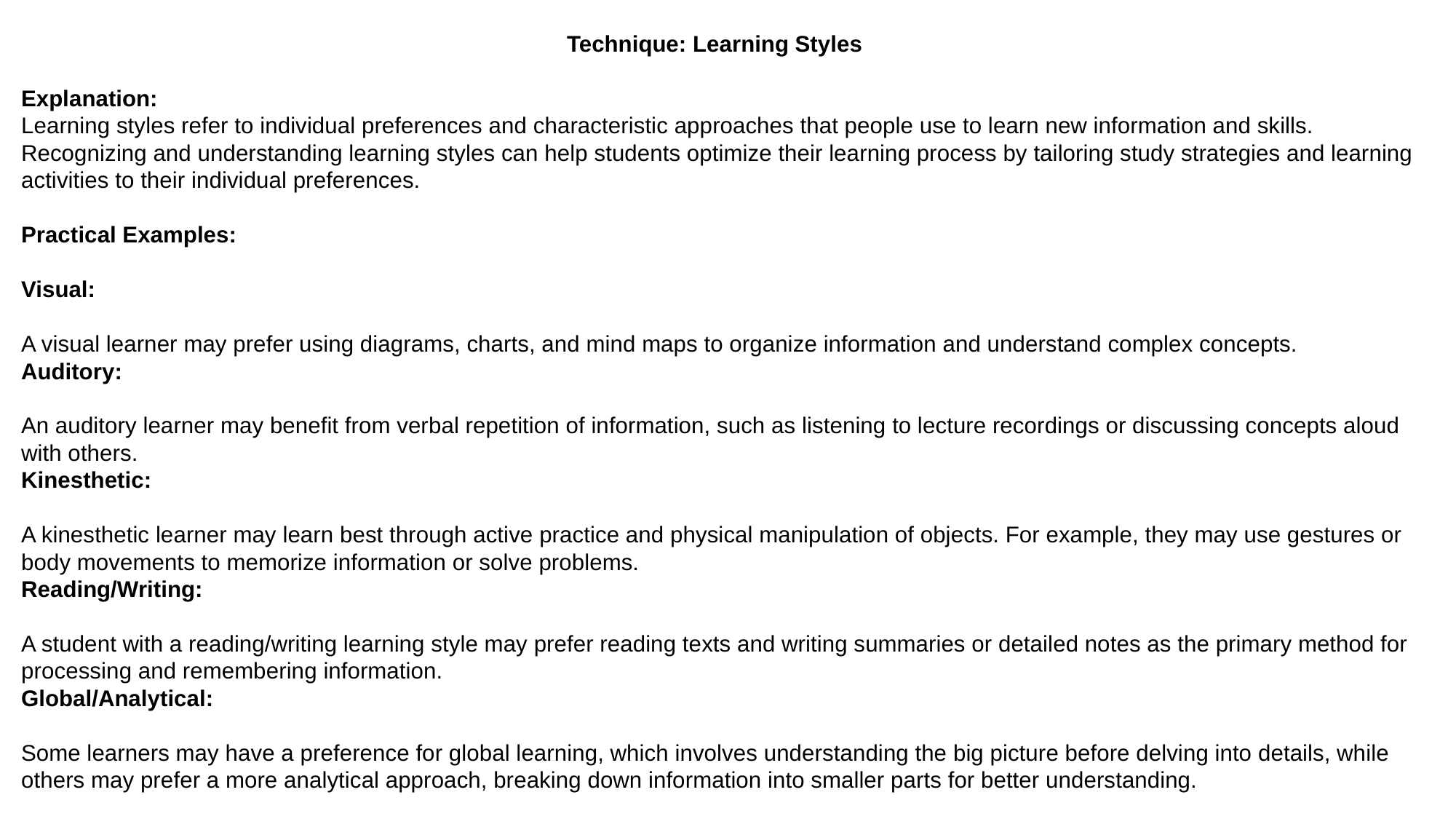

Technique: Learning Styles

Explanation:
Learning styles refer to individual preferences and characteristic approaches that people use to learn new information and skills. Recognizing and understanding learning styles can help students optimize their learning process by tailoring study strategies and learning activities to their individual preferences.

Practical Examples:

Visual:

A visual learner may prefer using diagrams, charts, and mind maps to organize information and understand complex concepts.
Auditory:

An auditory learner may benefit from verbal repetition of information, such as listening to lecture recordings or discussing concepts aloud with others.
Kinesthetic:

A kinesthetic learner may learn best through active practice and physical manipulation of objects. For example, they may use gestures or body movements to memorize information or solve problems.
Reading/Writing:

A student with a reading/writing learning style may prefer reading texts and writing summaries or detailed notes as the primary method for processing and remembering information.
Global/Analytical:

Some learners may have a preference for global learning, which involves understanding the big picture before delving into details, while others may prefer a more analytical approach, breaking down information into smaller parts for better understanding.